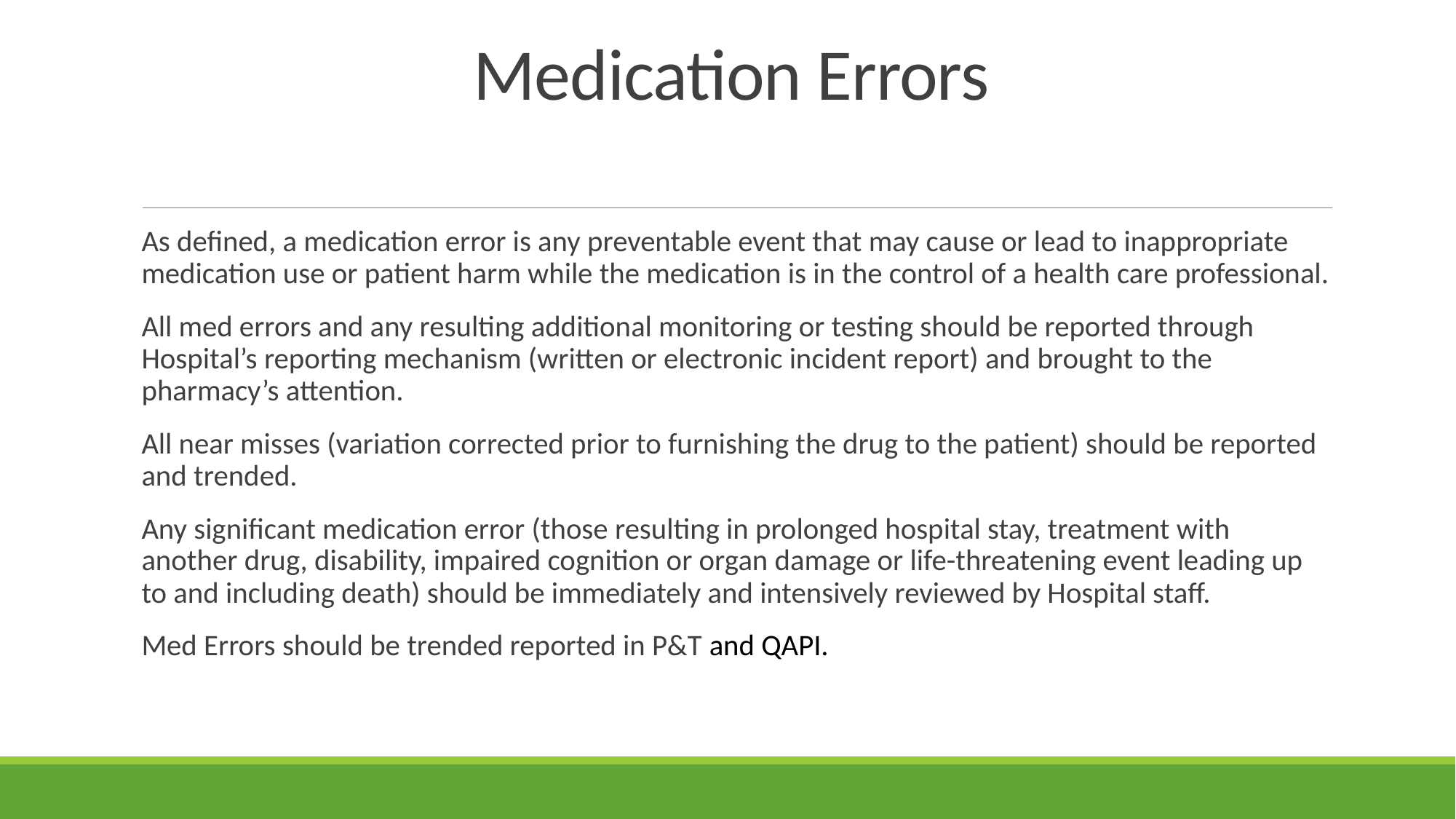

# Medication Errors
As defined, a medication error is any preventable event that may cause or lead to inappropriate medication use or patient harm while the medication is in the control of a health care professional.
All med errors and any resulting additional monitoring or testing should be reported through Hospital’s reporting mechanism (written or electronic incident report) and brought to the pharmacy’s attention.
All near misses (variation corrected prior to furnishing the drug to the patient) should be reported and trended.
Any significant medication error (those resulting in prolonged hospital stay, treatment with another drug, disability, impaired cognition or organ damage or life-threatening event leading up to and including death) should be immediately and intensively reviewed by Hospital staff.
Med Errors should be trended reported in P&T and QAPI.